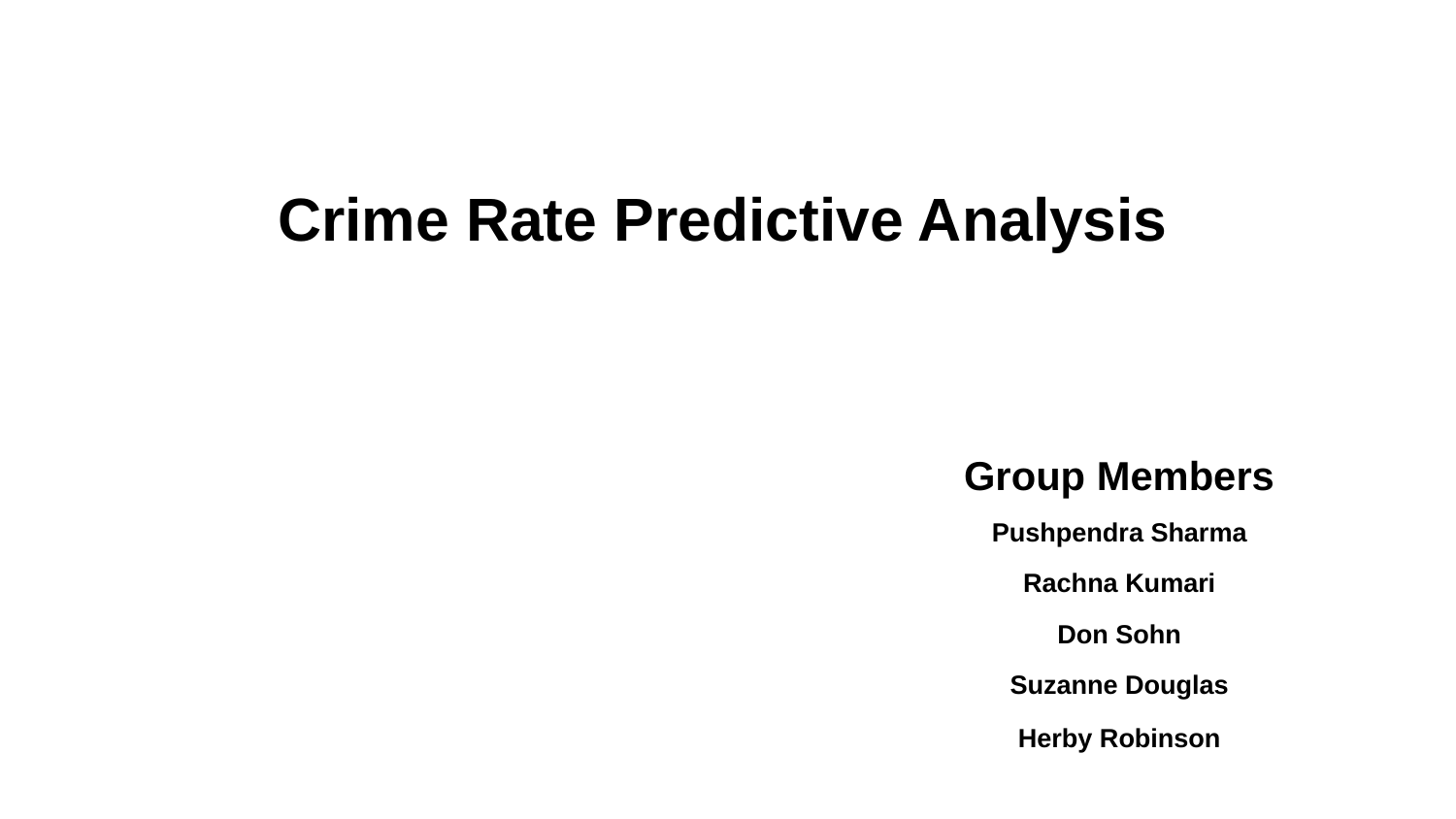

# Crime Rate Predictive Analysis

Group Members
Pushpendra Sharma
Rachna Kumari
Don Sohn
Suzanne Douglas
Herby Robinson